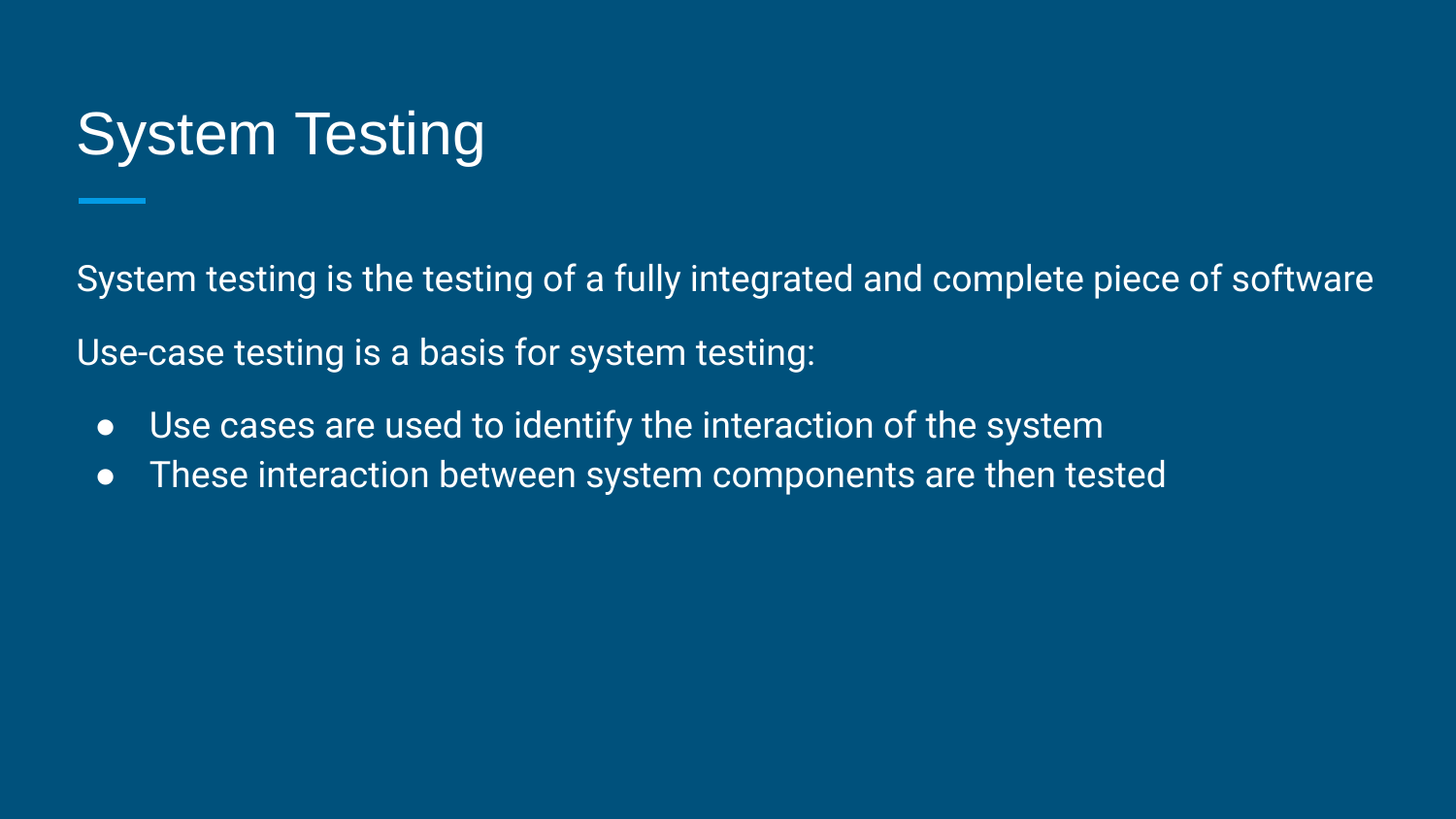

# System Testing
System testing is the testing of a fully integrated and complete piece of software
Use-case testing is a basis for system testing:
Use cases are used to identify the interaction of the system
These interaction between system components are then tested